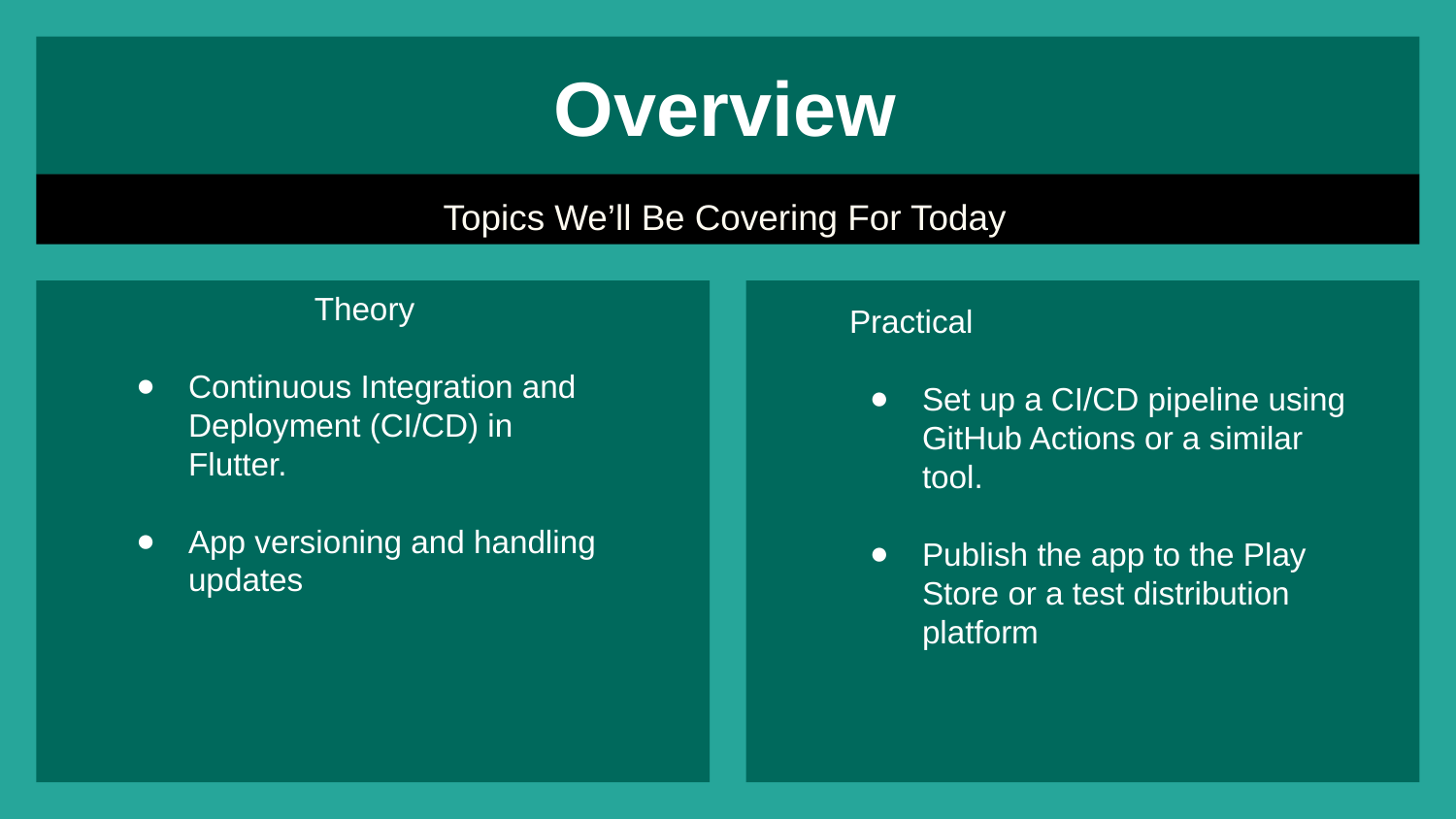

# Overview
Topics We’ll Be Covering For Today
Theory

Continuous Integration and Deployment (CI/CD) in Flutter.

App versioning and handling updates

Practical

Set up a CI/CD pipeline using GitHub Actions or a similar tool.

Publish the app to the Play Store or a test distribution platform